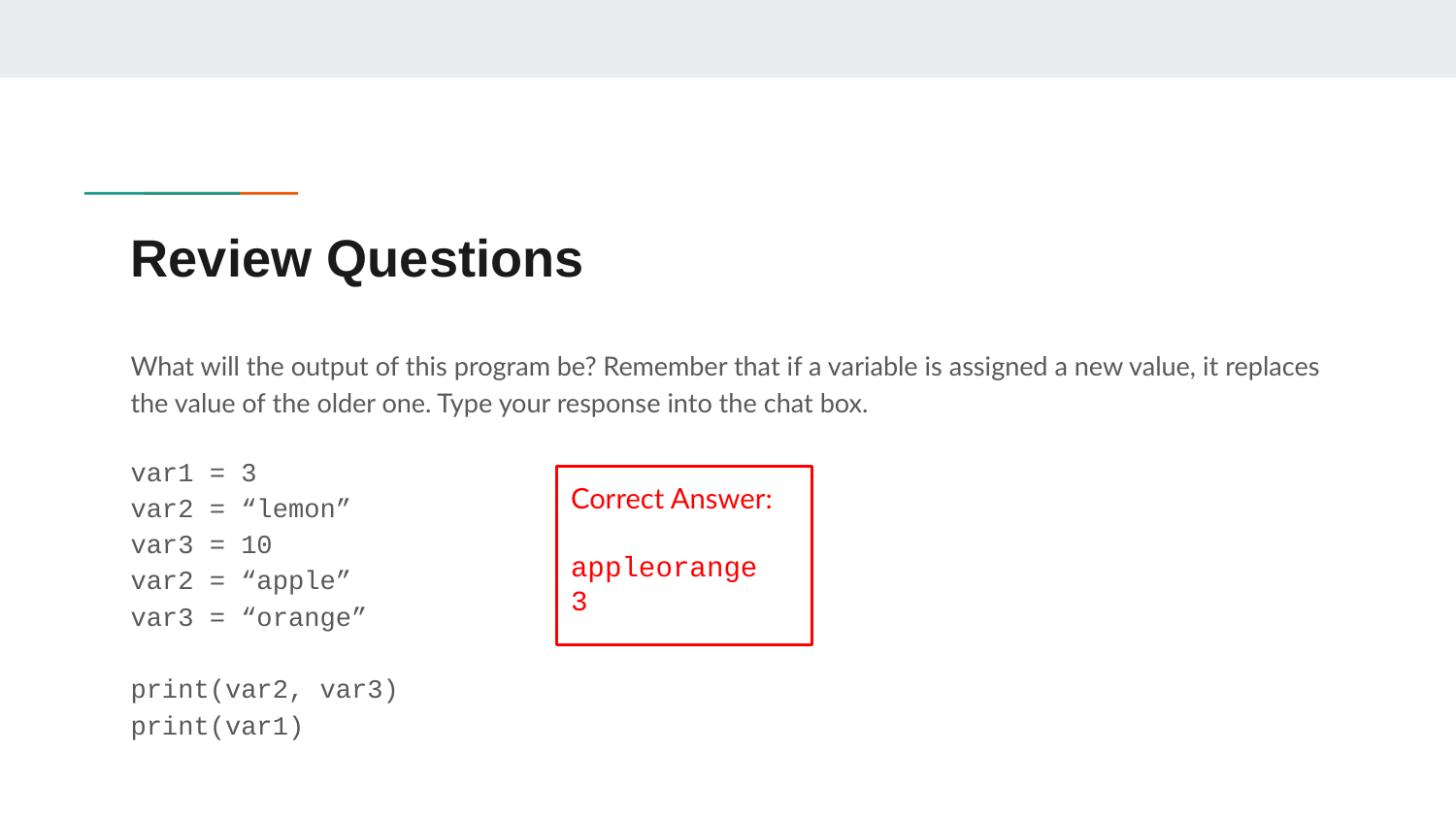

# Review Questions
What will the output of this program be? Remember that if a variable is assigned a new value, it replaces the value of the older one. Type your response into the chat box.
var1 = 3
var2 = “lemon”
var3 = 10
var2 = “apple”
var3 = “orange”
print(var2, var3)
print(var1)
Correct Answer:

appleorange
3